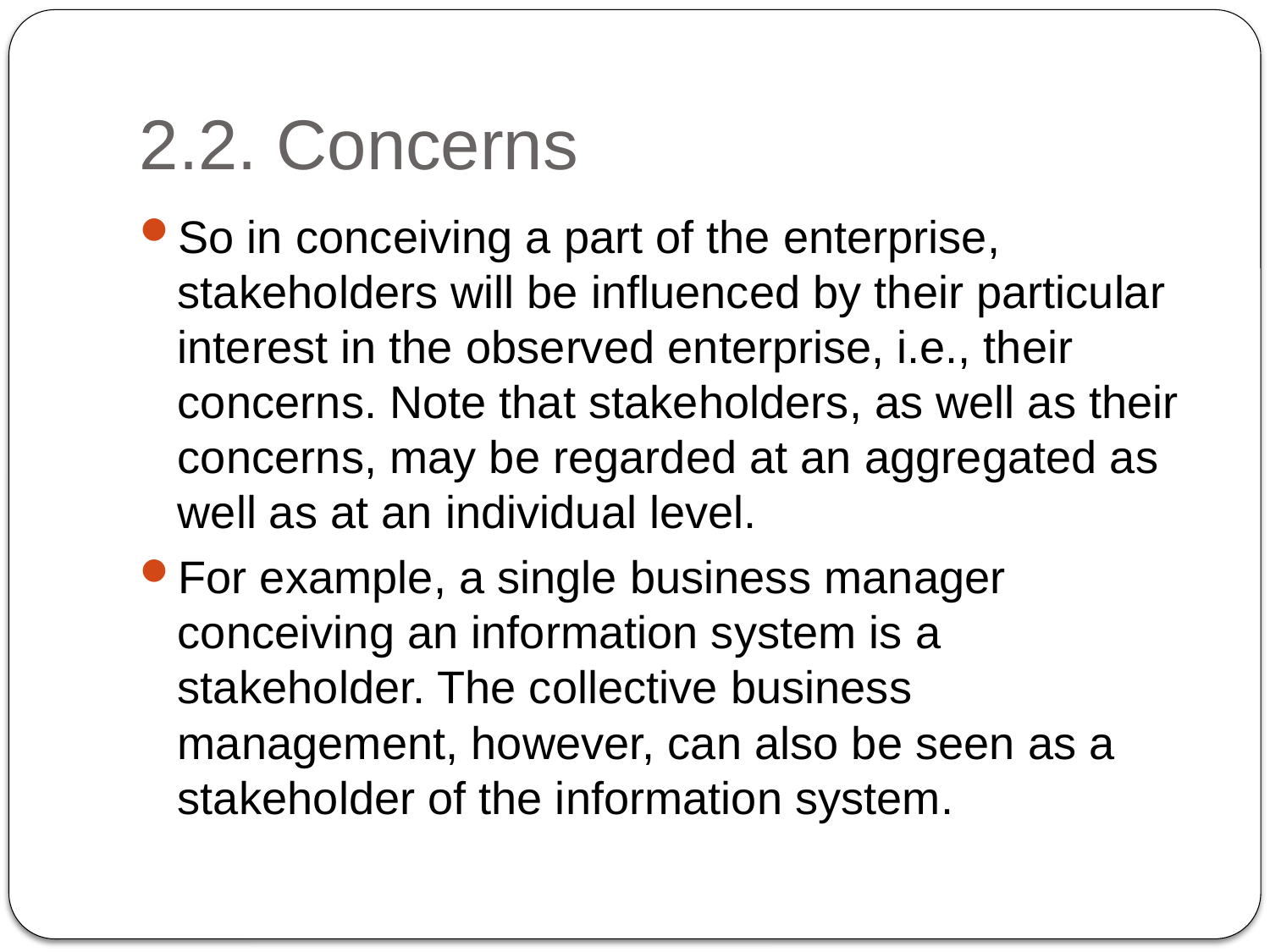

# 2.2. Concerns
So in conceiving a part of the enterprise, stakeholders will be influenced by their particular interest in the observed enterprise, i.e., their concerns. Note that stakeholders, as well as their concerns, may be regarded at an aggregated as well as at an individual level.
For example, a single business manager conceiving an information system is a stakeholder. The collective business management, however, can also be seen as a stakeholder of the information system.